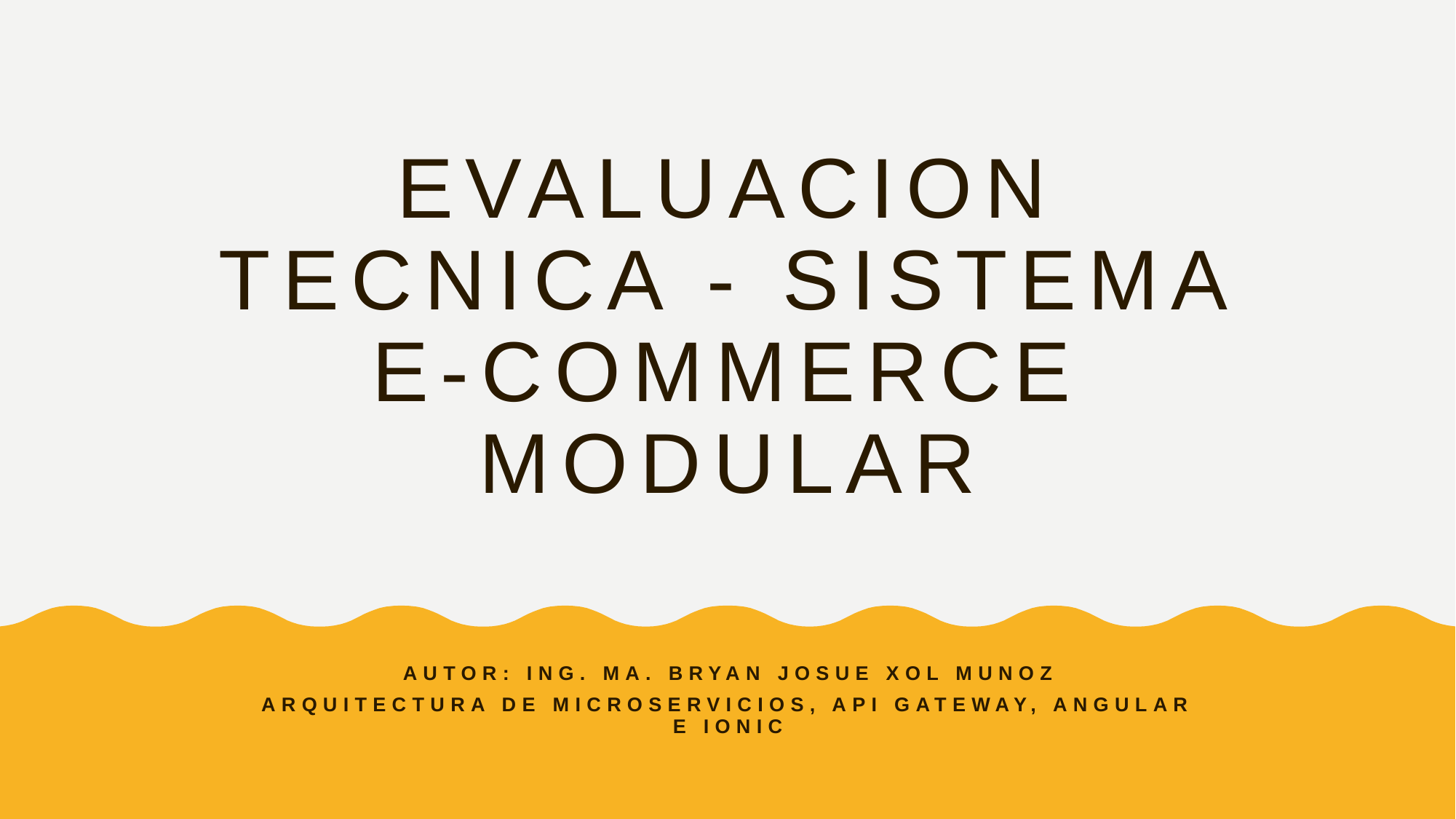

# EVALUACION TECNICA - SISTEMA E-COMMERCE MODULAR

Autor: Ing. MA. Bryan Josue Xol Munoz
Arquitectura de microservicios, API Gateway, Angular e Ionic